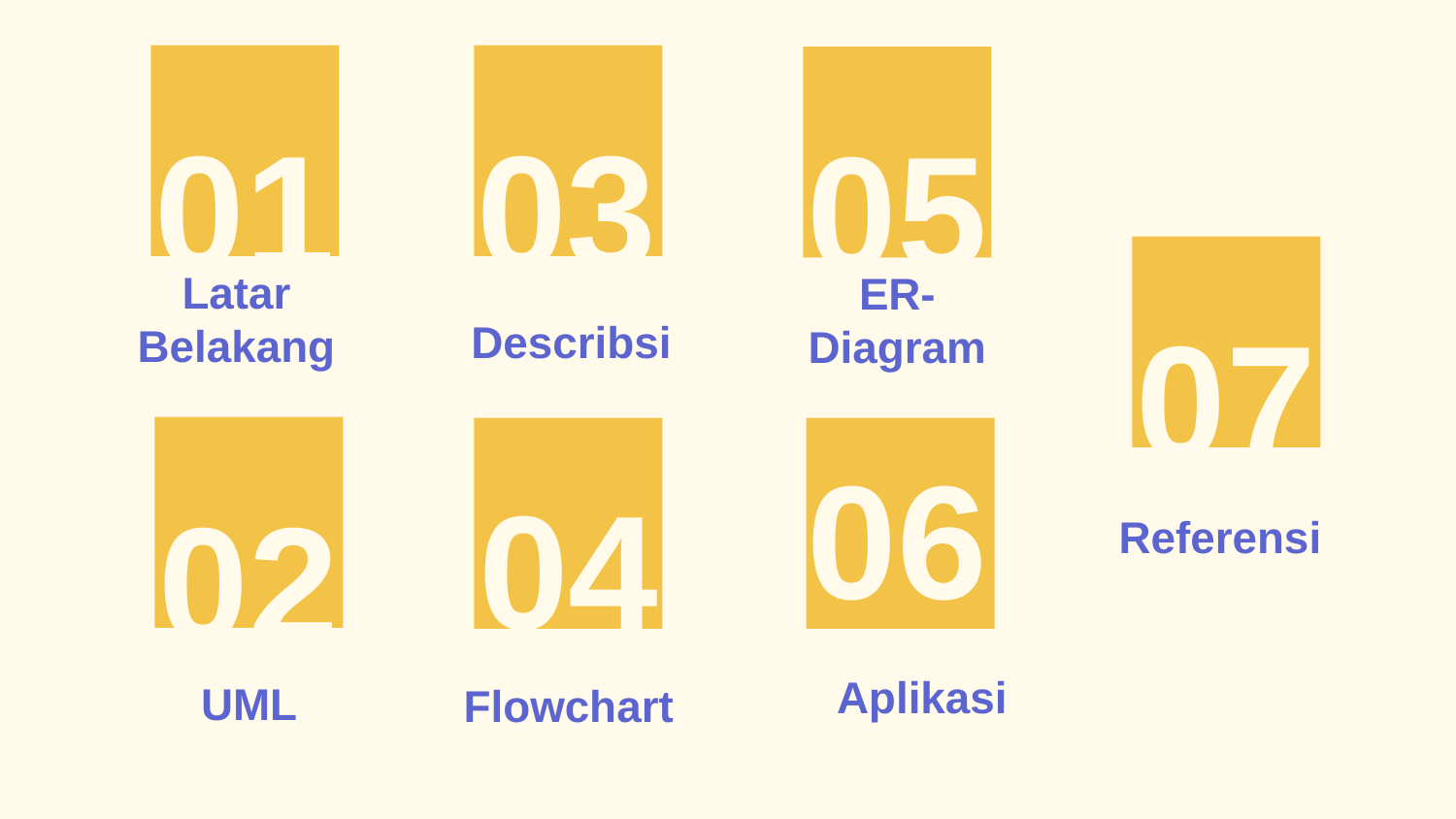

01
05
03

# Latar Belakang
ER-Diagram
07
Describsi

Referensi
04
02
06
Flowchart
UML
    Aplikasi